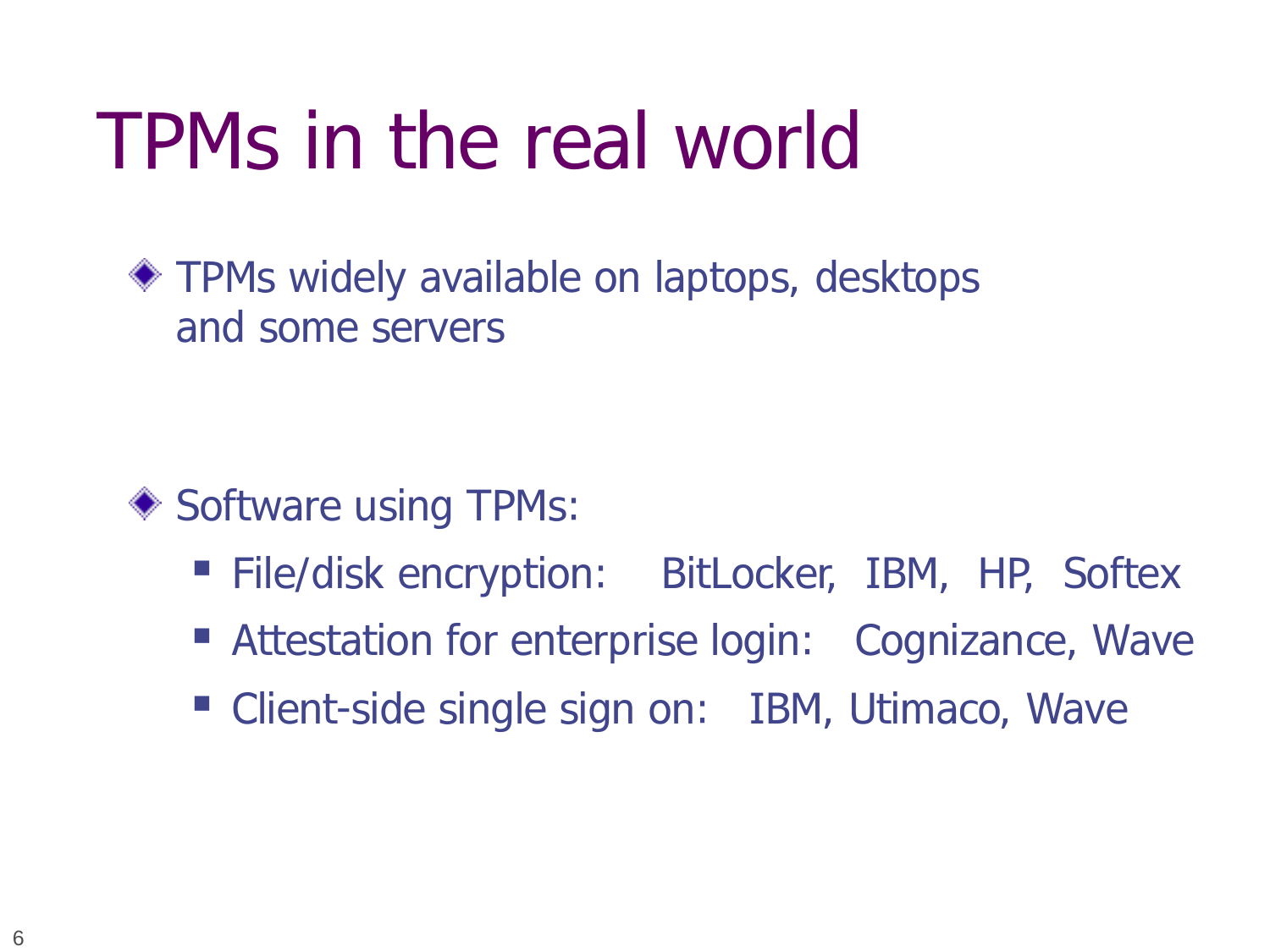

# TPMs in the real world
TPMs widely available on laptops, desktops
and some servers

Software using TPMs:
File/disk encryption:    BitLocker,  IBM,  HP,  Softex
Attestation for enterprise login:   Cognizance, Wave
Client-side single sign on:   IBM, Utimaco, Wave